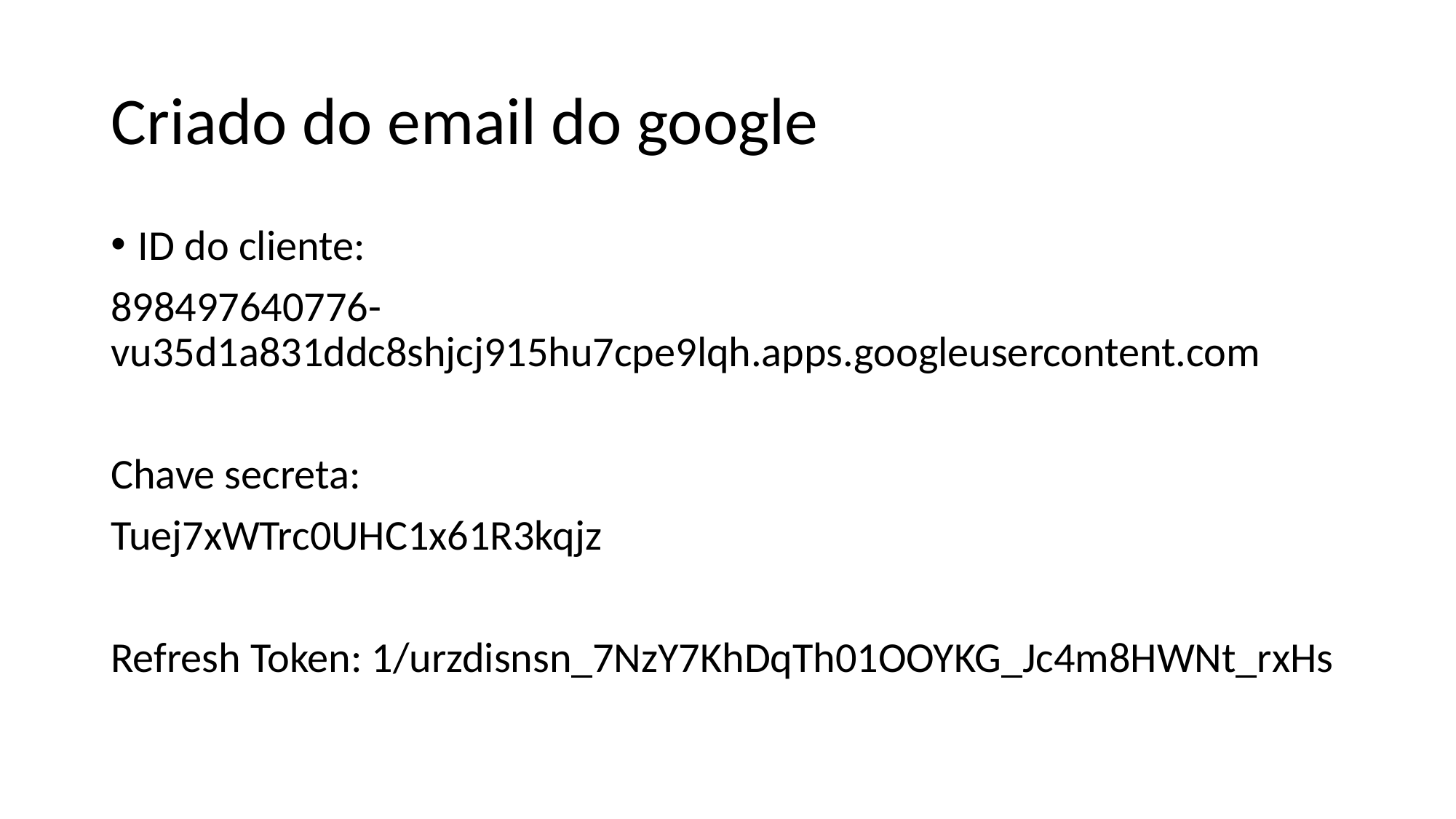

# Criado do email do google
ID do cliente:
898497640776-vu35d1a831ddc8shjcj915hu7cpe9lqh.apps.googleusercontent.com

Chave secreta:
Tuej7xWTrc0UHC1x61R3kqjz

Refresh Token: 1/urzdisnsn_7NzY7KhDqTh01OOYKG_Jc4m8HWNt_rxHs